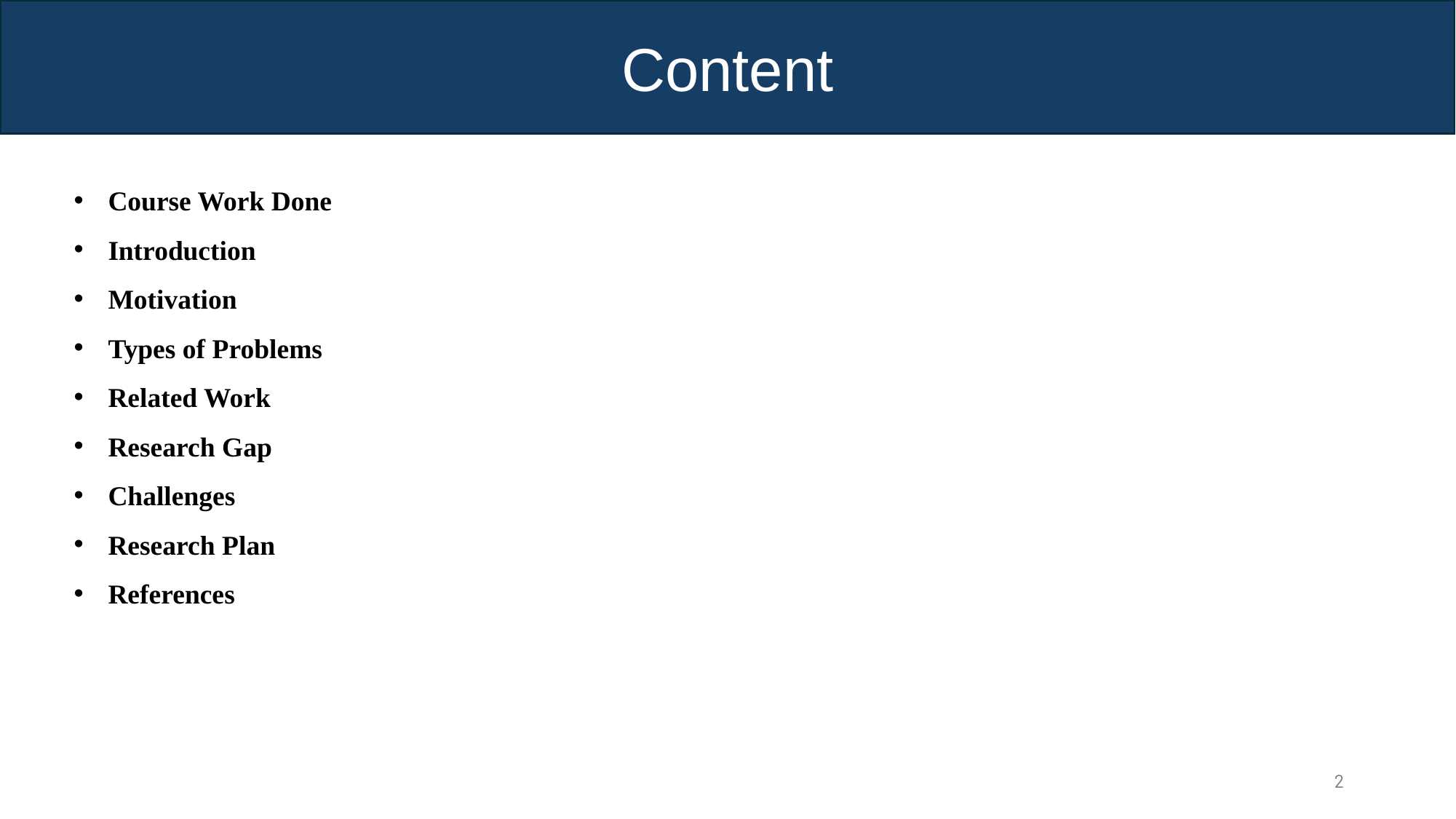

Content
Course Work Done
Introduction
Motivation
Types of Problems
Related Work
Research Gap
Challenges
Research Plan
References

2